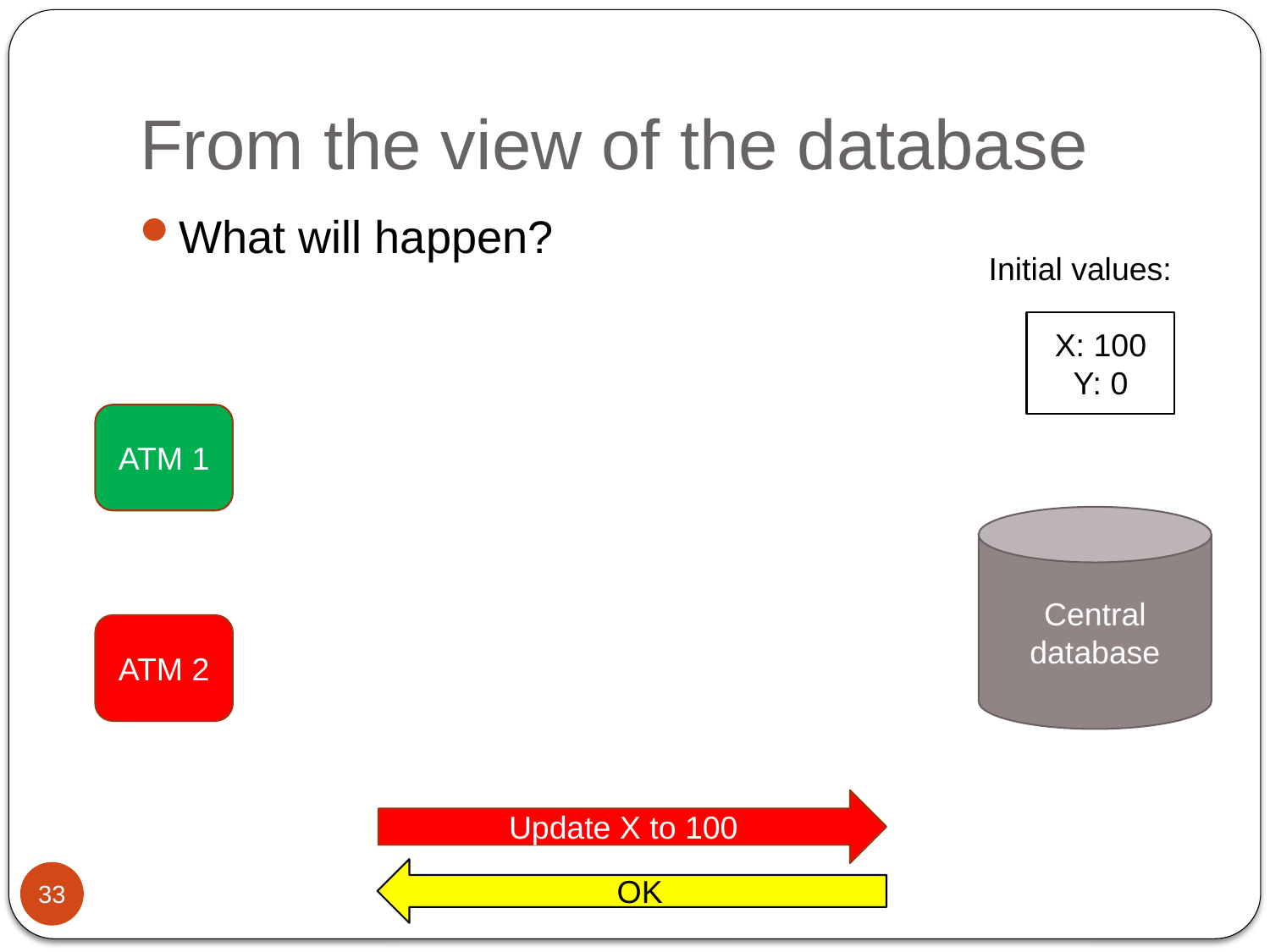

# From the view of the database
What will happen?
Initial values:
X: 100
Y: 0
ATM 1
Central database
ATM 2
Update X to 100
OK
33